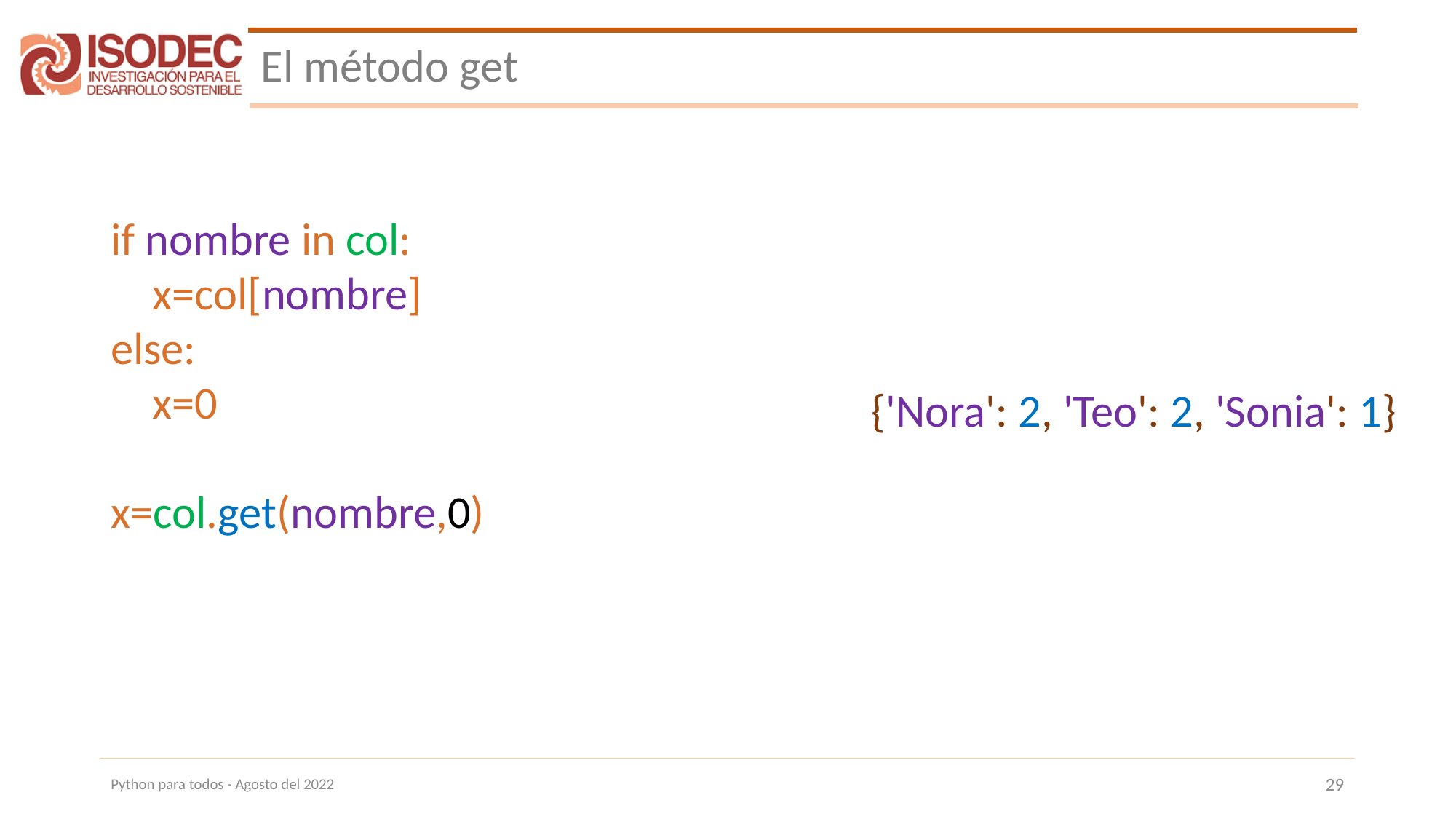

# El método get
if nombre in col:
    x=col[nombre]
else:
    x=0

x=col.get(nombre,0)
{'Nora': 2, 'Teo': 2, 'Sonia': 1}
Python para todos - Agosto del 2022
29